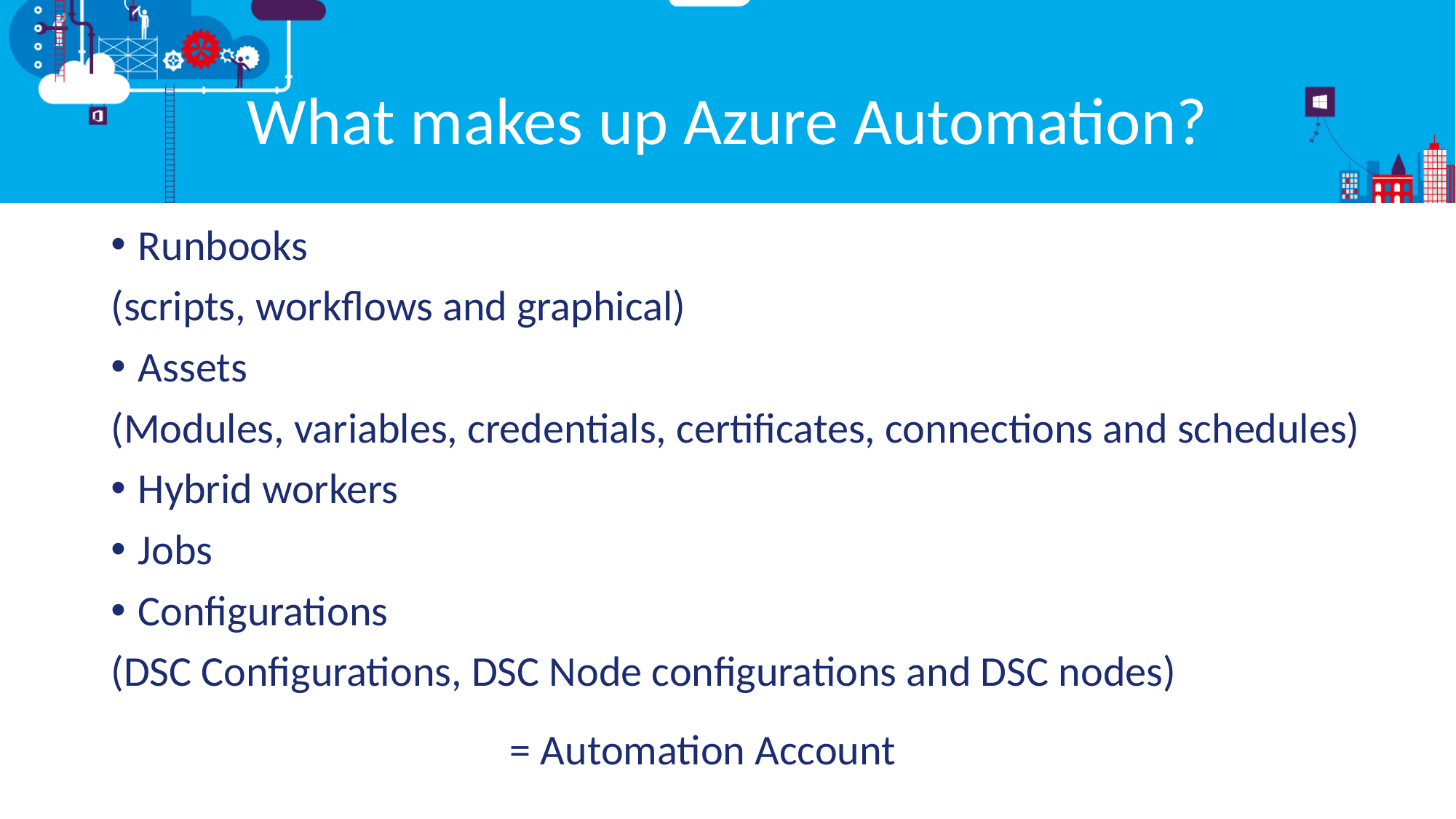

# What makes up Azure Automation?
Runbooks
(scripts, workflows and graphical)
Assets
(Modules, variables, credentials, certificates, connections and schedules)
Hybrid workers
Jobs
Configurations
(DSC Configurations, DSC Node configurations and DSC nodes)

 = Automation Account